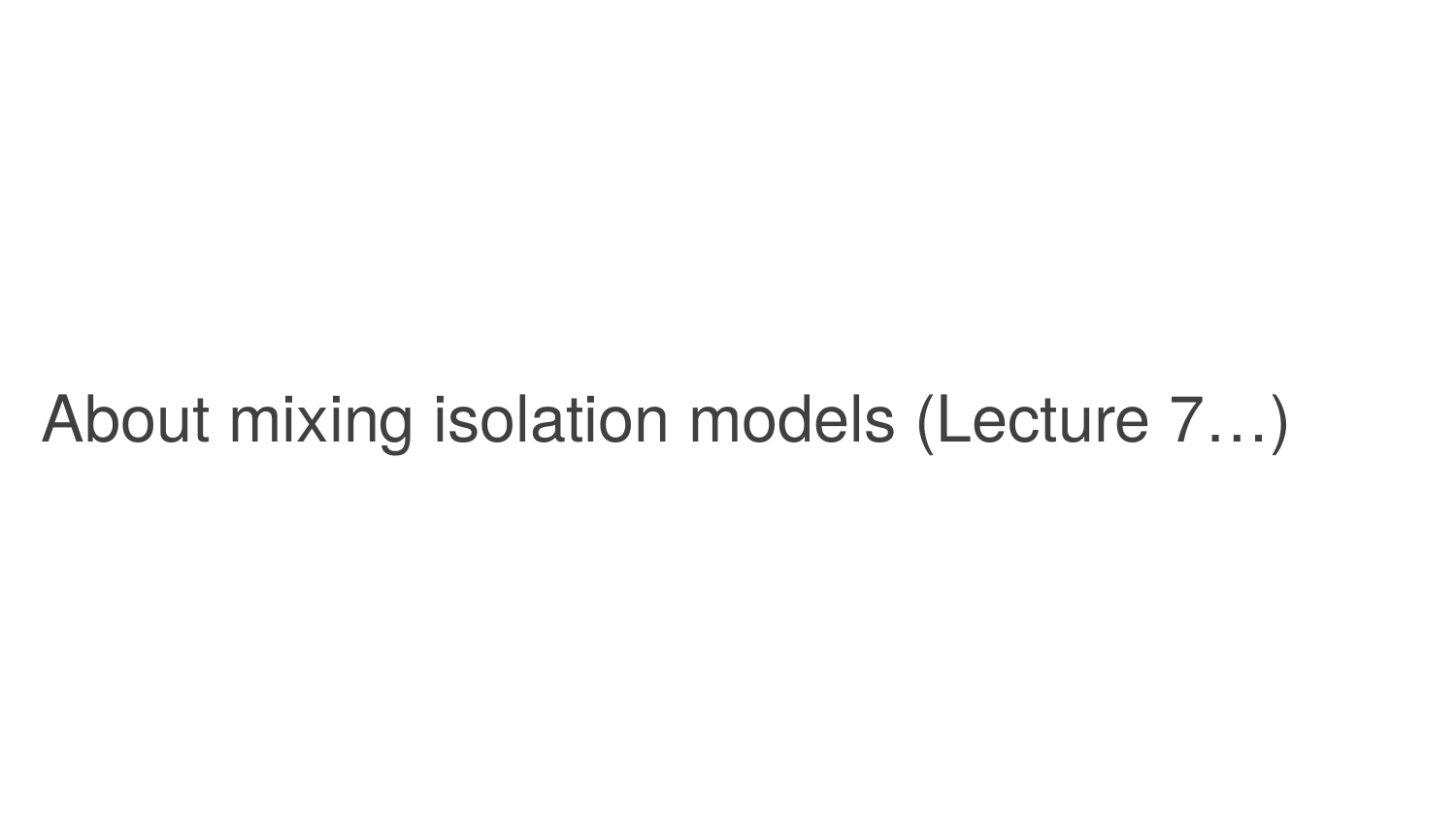

# About mixing isolation models (Lecture 7…)